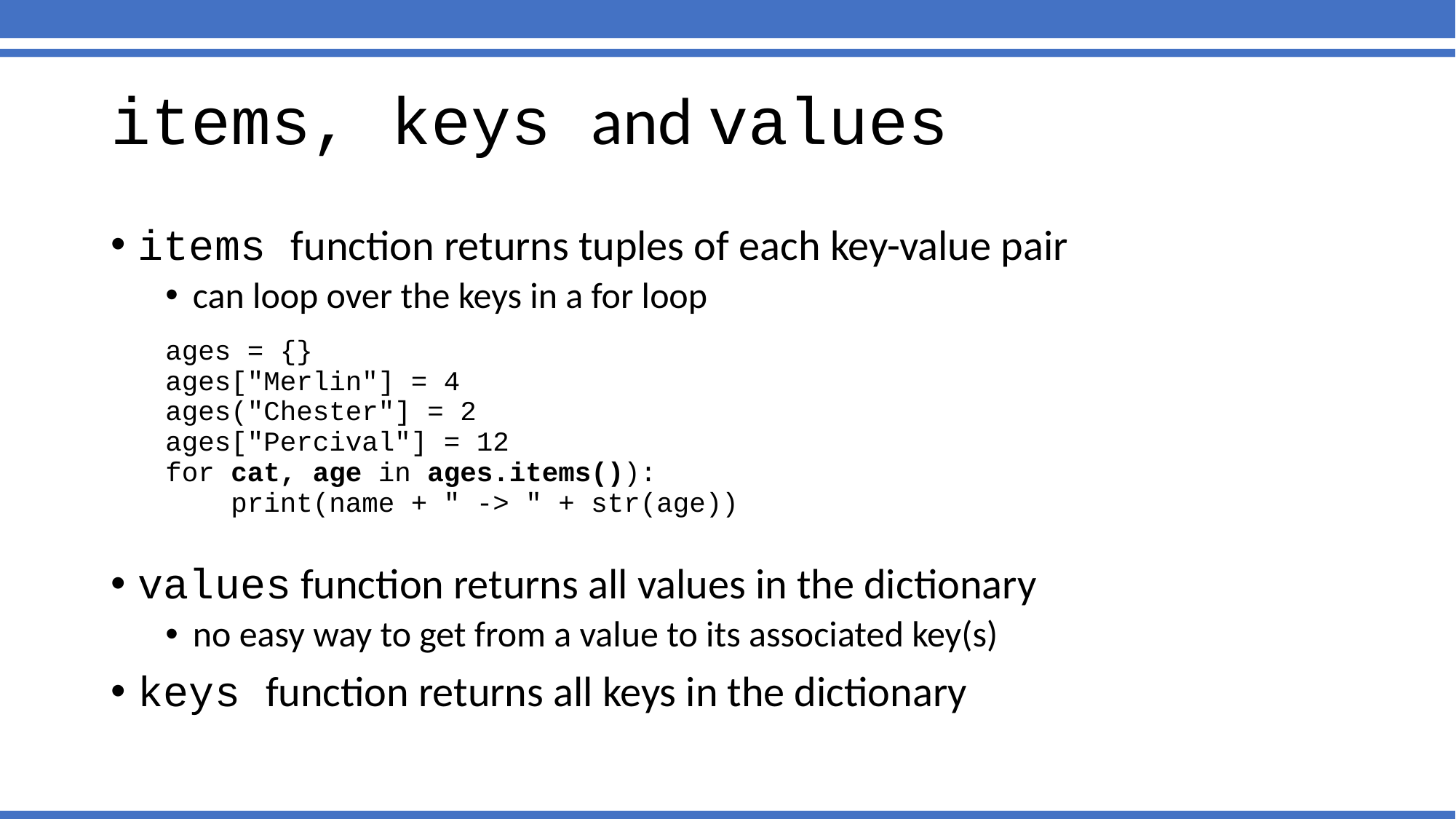

# items, keys and values
items function returns tuples of each key-value pair
can loop over the keys in a for loop

ages = {}
ages["Merlin"] = 4
ages("Chester"] = 2
ages["Percival"] = 12
for cat, age in ages.items()):
    print(name + " -> " + str(age))

values function returns all values in the dictionary
no easy way to get from a value to its associated key(s)
keys function returns all keys in the dictionary